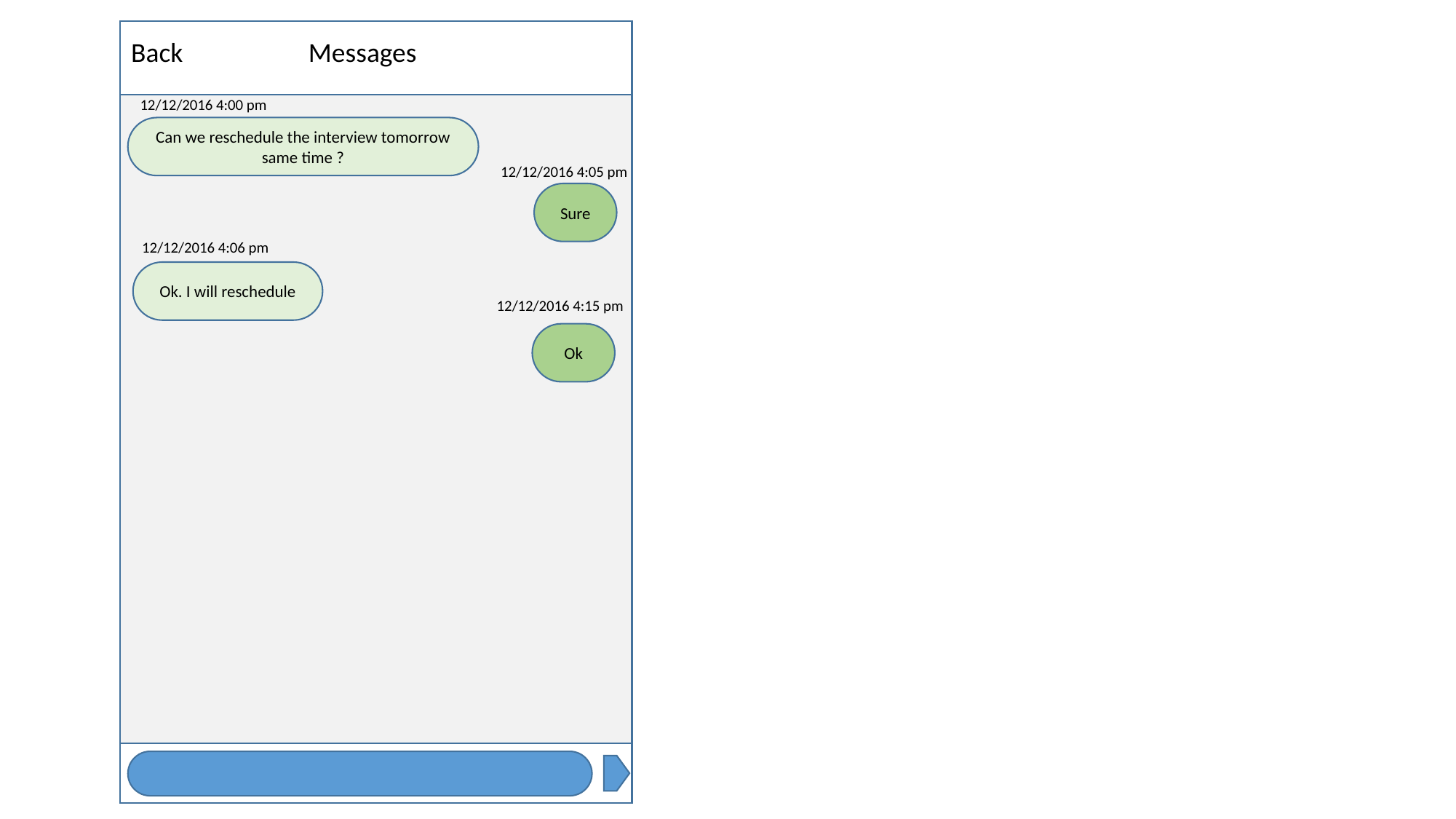

Messages
Back
12/12/2016 4:00 pm

Can we reschedule the interview tomorrow same time ?
12/12/2016 4:05 pm
Sure
12/12/2016 4:06 pm
Ok. I will reschedule
12/12/2016 4:15 pm
Ok